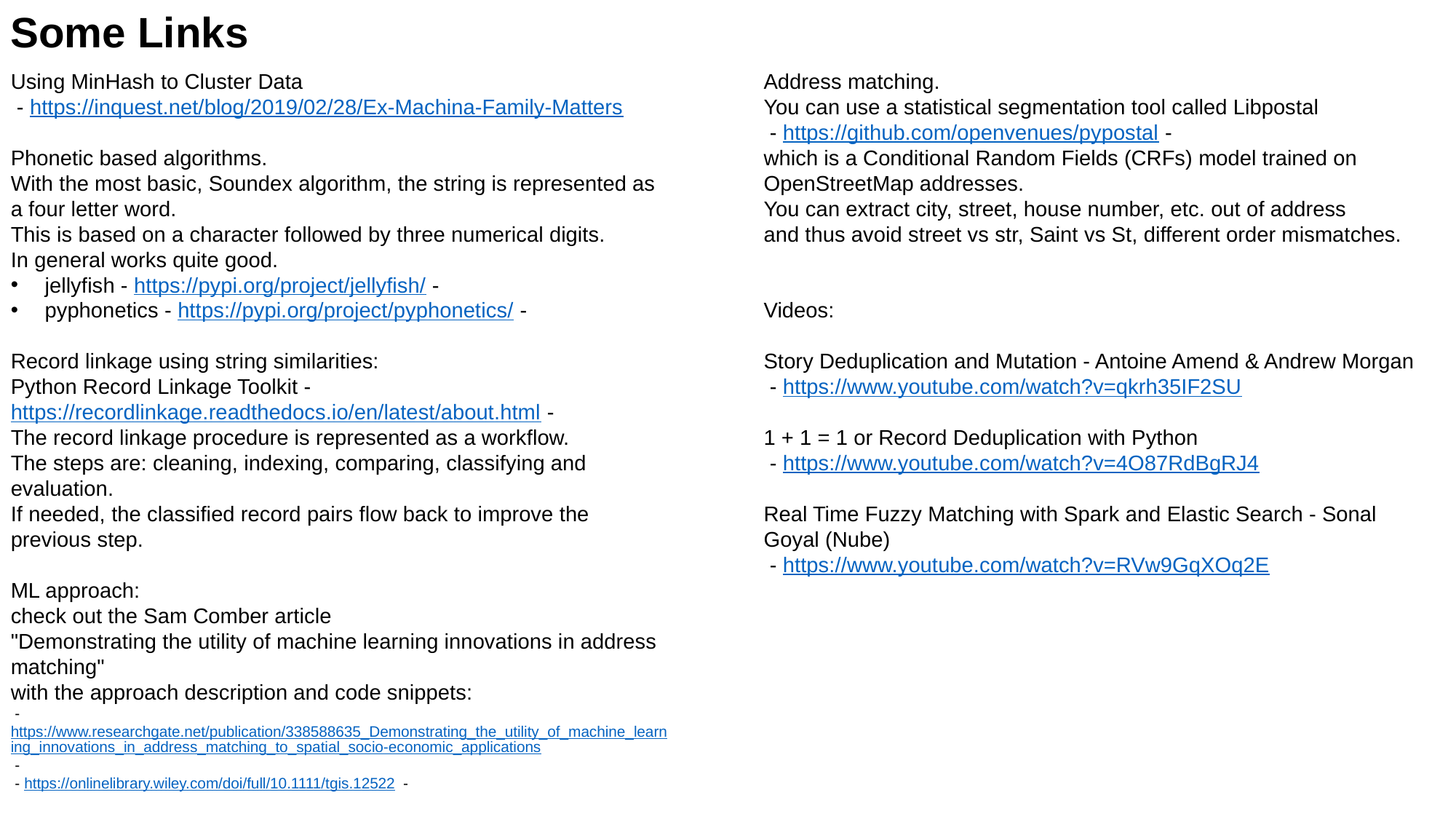

Some Links
Using MinHash to Cluster Data
 - https://inquest.net/blog/2019/02/28/Ex-Machina-Family-Matters

Phonetic based algorithms.
With the most basic, Soundex algorithm, the string is represented as a four letter word.
This is based on a character followed by three numerical digits.
In general works quite good.
jellyfish - https://pypi.org/project/jellyfish/ -
pyphonetics - https://pypi.org/project/pyphonetics/ -

Record linkage using string similarities:
Python Record Linkage Toolkit - https://recordlinkage.readthedocs.io/en/latest/about.html -
The record linkage procedure is represented as a workflow.
The steps are: cleaning, indexing, comparing, classifying and evaluation.
If needed, the classified record pairs flow back to improve the previous step.

ML approach:
check out the Sam Comber article
"Demonstrating the utility of machine learning innovations in address matching"
with the approach description and code snippets:
 - https://www.researchgate.net/publication/338588635_Demonstrating_the_utility_of_machine_learning_innovations_in_address_matching_to_spatial_socio-economic_applications -
 - https://onlinelibrary.wiley.com/doi/full/10.1111/tgis.12522  -

Address matching.
You can use a statistical segmentation tool called Libpostal
 - https://github.com/openvenues/pypostal -
which is a Conditional Random Fields (CRFs) model trained on OpenStreetMap addresses.
You can extract city, street, house number, etc. out of address
and thus avoid street vs str, Saint vs St, different order mismatches.

Videos:

Story Deduplication and Mutation - Antoine Amend & Andrew Morgan
 - https://www.youtube.com/watch?v=qkrh35IF2SU

1 + 1 = 1 or Record Deduplication with Python
 - https://www.youtube.com/watch?v=4O87RdBgRJ4

Real Time Fuzzy Matching with Spark and Elastic Search - Sonal Goyal (Nube)
 - https://www.youtube.com/watch?v=RVw9GqXOq2E